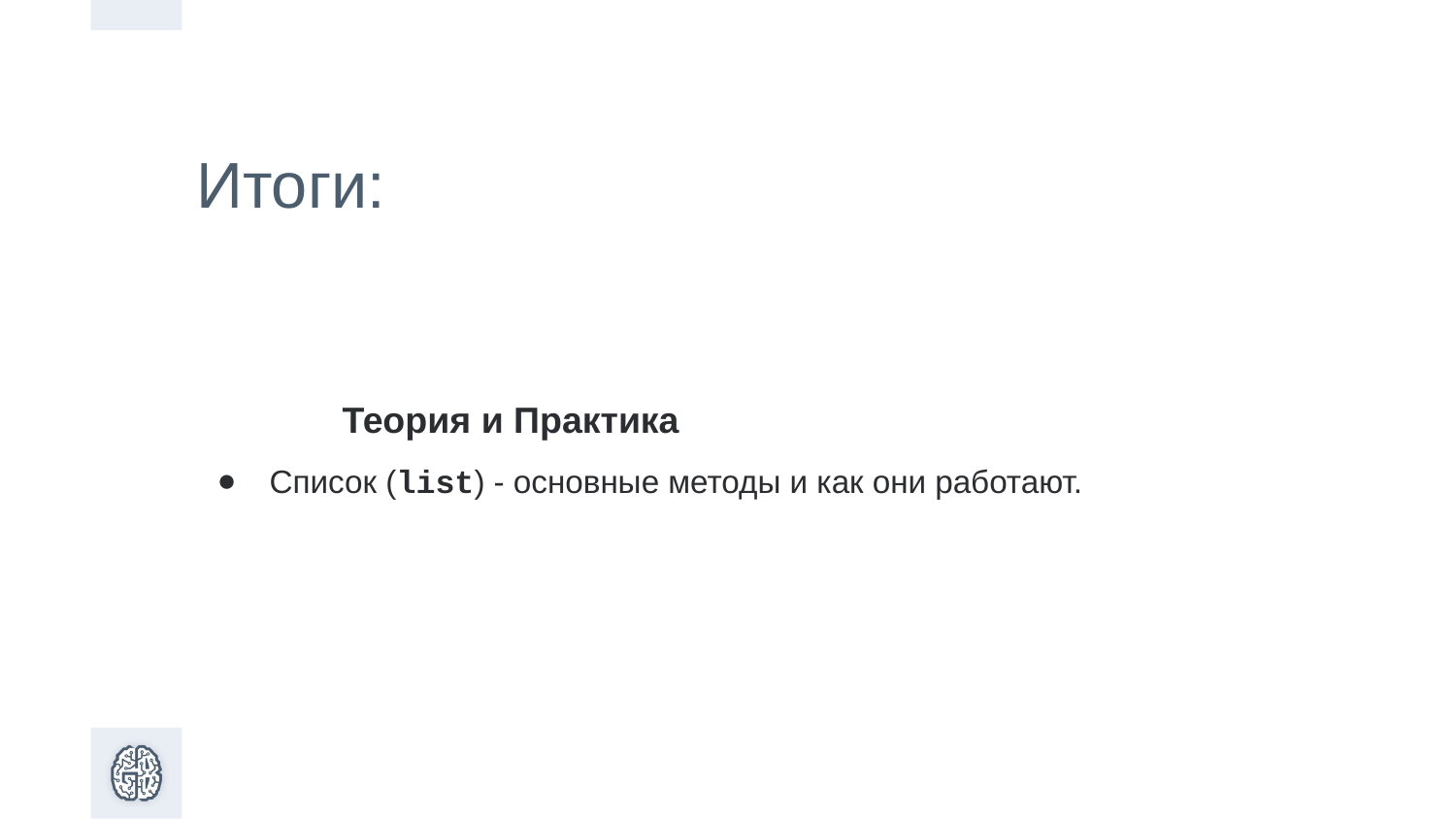

Итоги:
Теория и Практика
Список (list) - основные методы и как они работают.